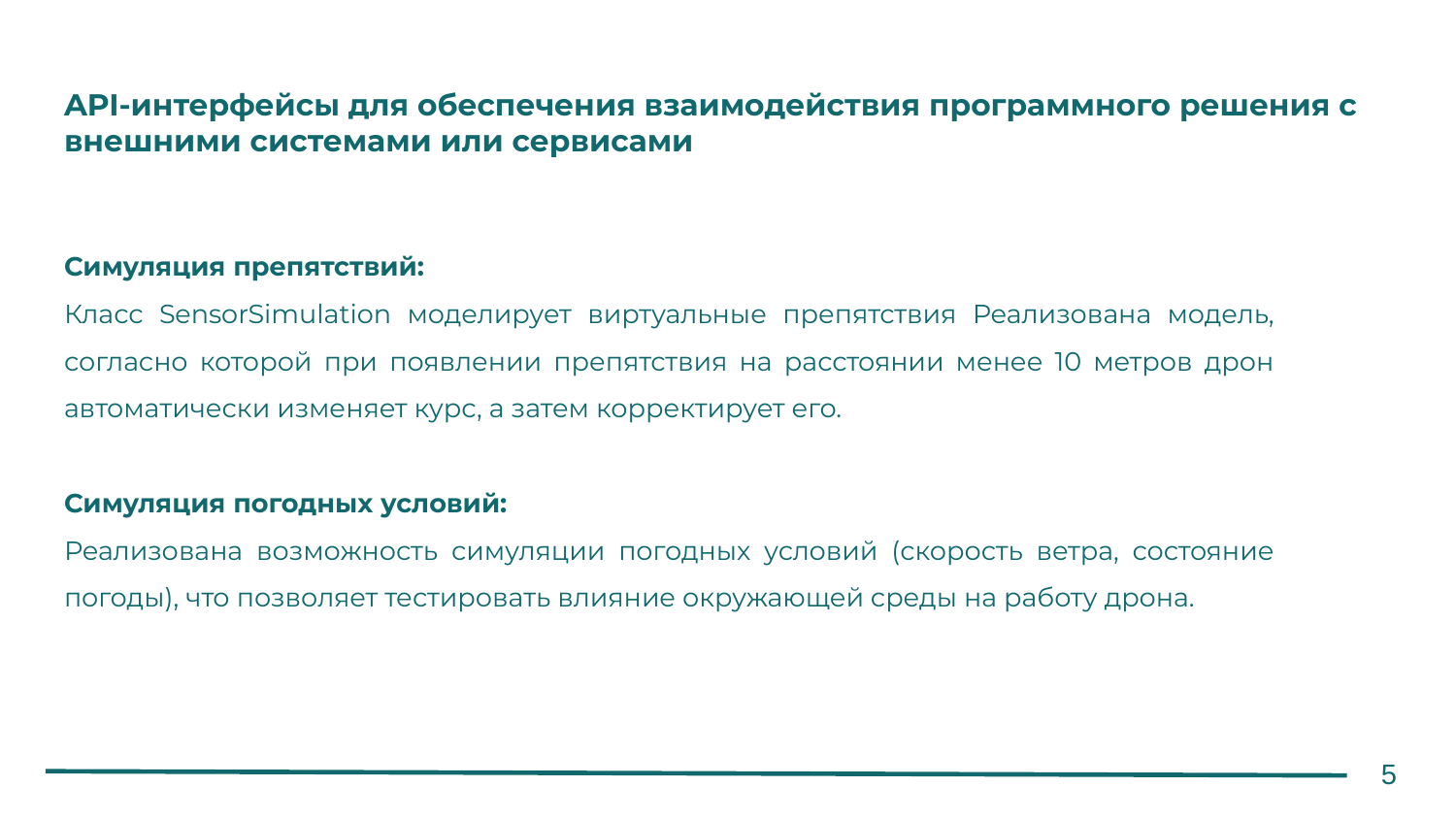

# API-интерфейсы для обеспечения взаимодействия программного решения с внешними системами или сервисами
Симуляция препятствий:
Класс SensorSimulation моделирует виртуальные препятствия Реализована модель, согласно которой при появлении препятствия на расстоянии менее 10 метров дрон автоматически изменяет курс, а затем корректирует его.

Симуляция погодных условий:
Реализована возможность симуляции погодных условий (скорость ветра, состояние погоды), что позволяет тестировать влияние окружающей среды на работу дрона.
5